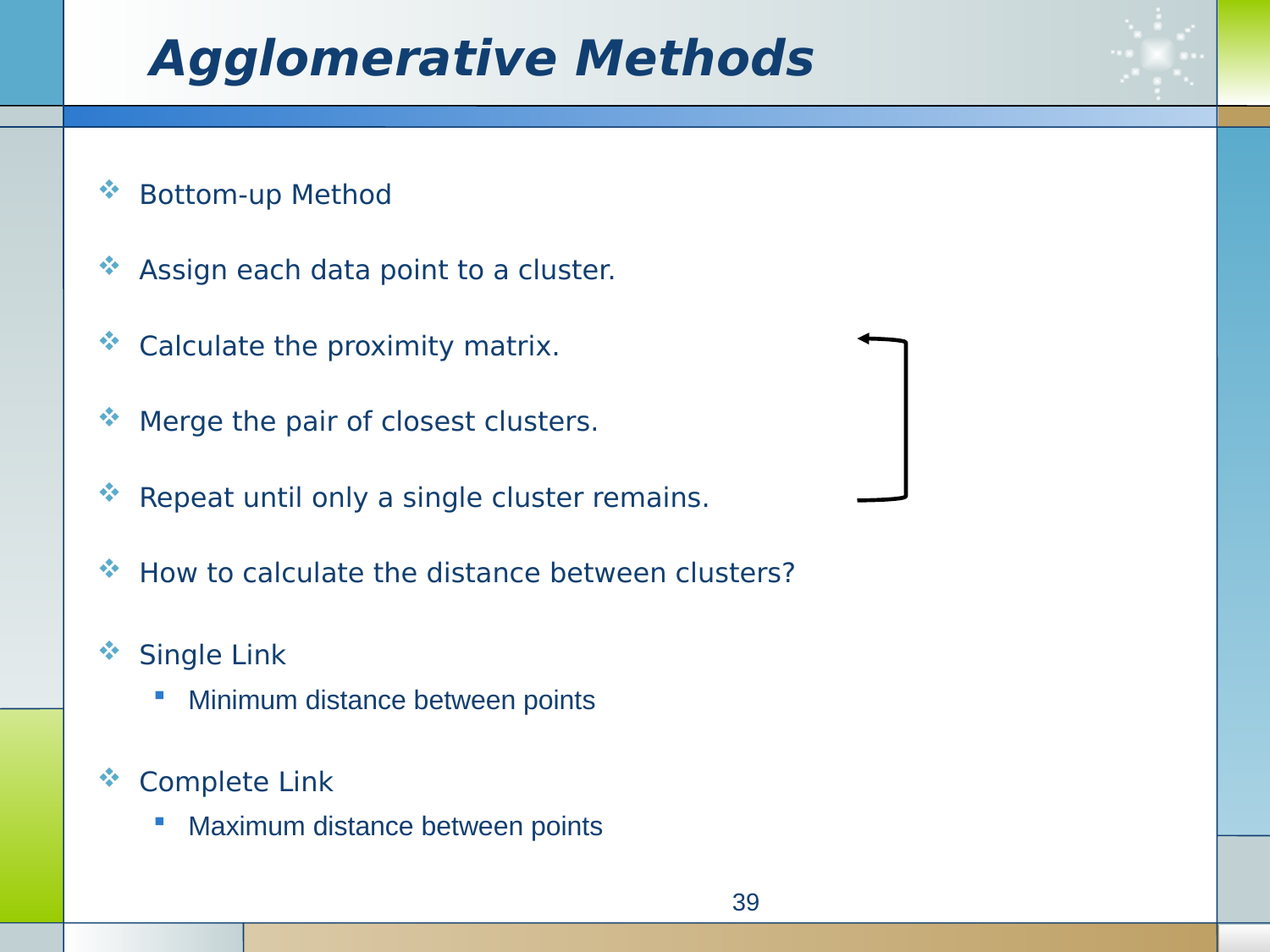

# Agglomerative Methods
Bottom-up Method

Assign each data point to a cluster.

Calculate the proximity matrix.

Merge the pair of closest clusters.

Repeat until only a single cluster remains.

How to calculate the distance between clusters?

Single Link
Minimum distance between points

Complete Link
Maximum distance between points

39